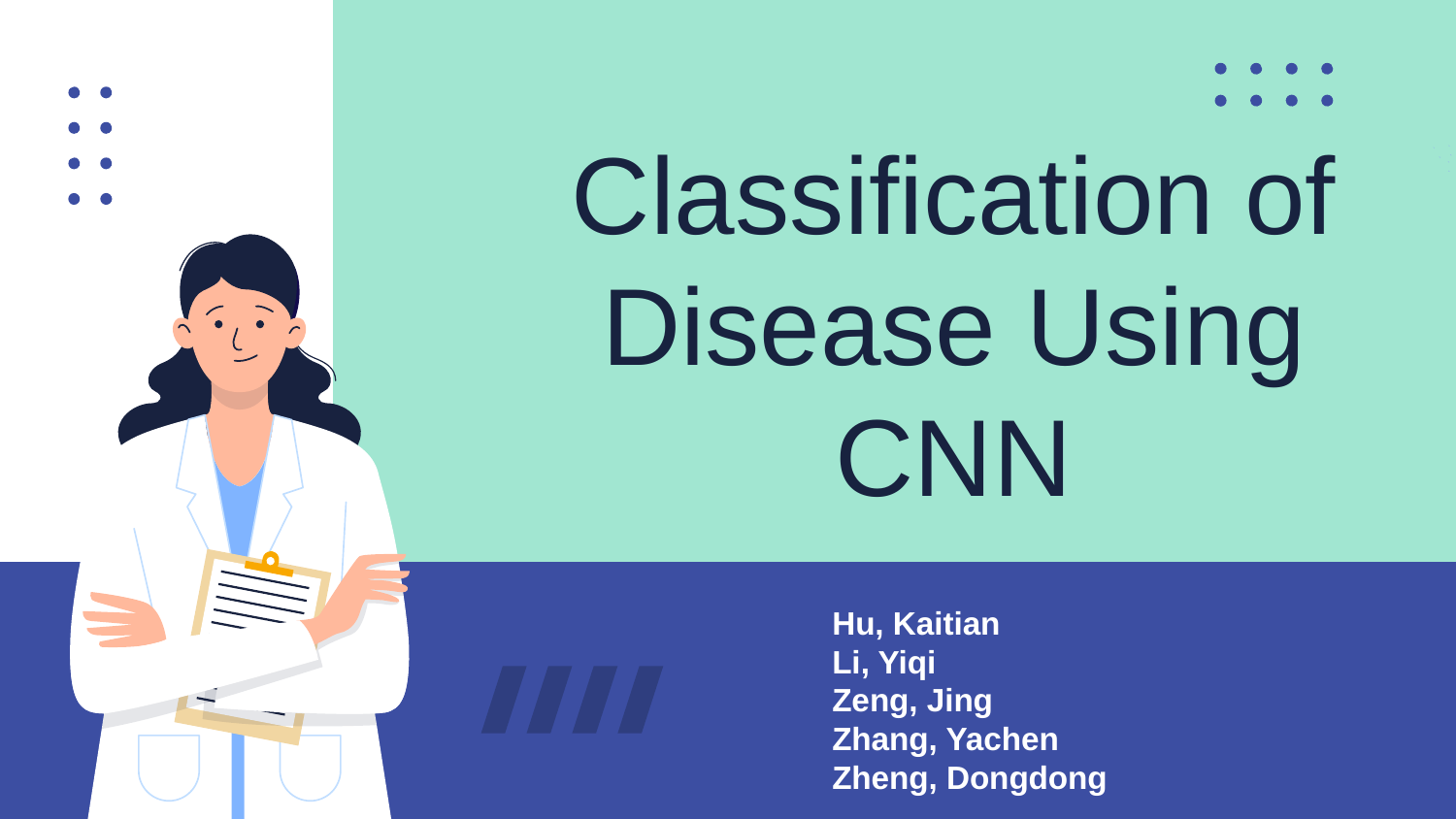

# Classification of Disease Using CNN

Hu, Kaitian
Li, Yiqi
Zeng, Jing
Zhang, Yachen
Zheng, Dongdong